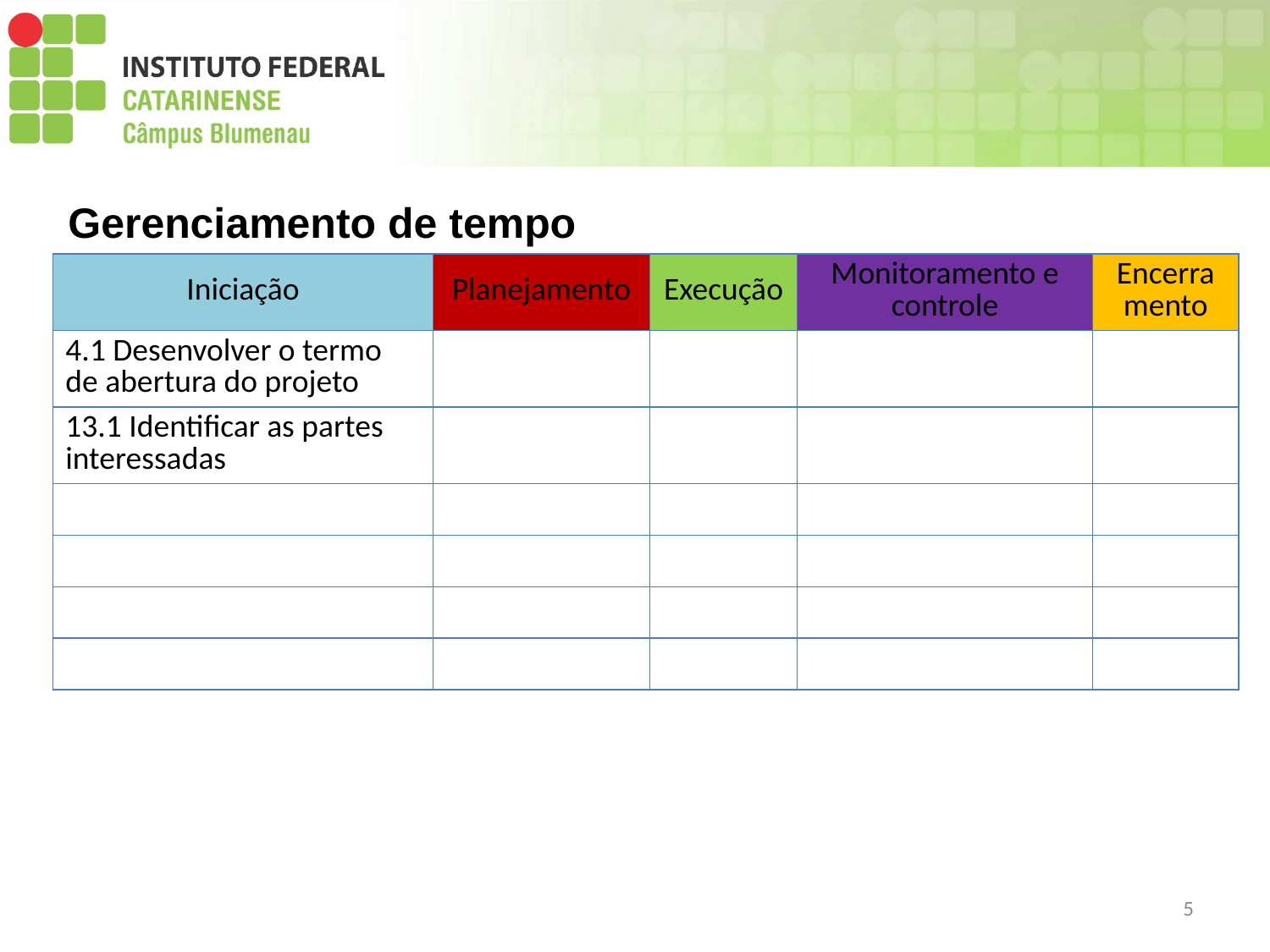

Gerenciamento de tempo
| Iniciação | Planejamento | Execução | Monitoramento e controle | Encerramento |
| --- | --- | --- | --- | --- |
| 4.1 Desenvolver o termo de abertura do projeto |  |  |  |  |
| 13.1 Identificar as partes interessadas |  |  |  |  |
|  |  |  |  |  |
|  |  |  |  |  |
|  |  |  |  |  |
|  |  |  |  |  |
5